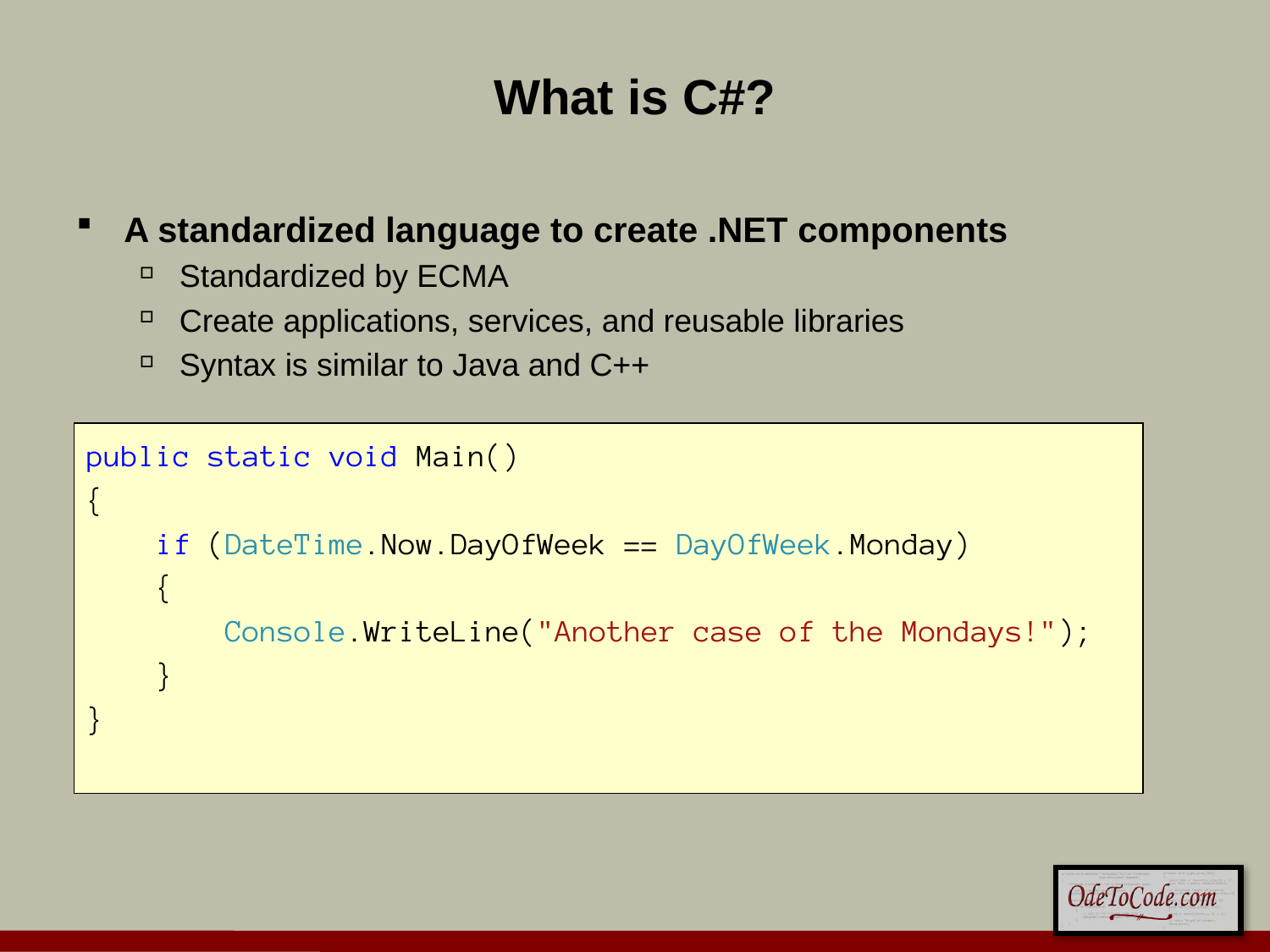

# What is C#?
A standardized language to create .NET components
Standardized by ECMA
Create applications, services, and reusable libraries
Syntax is similar to Java and C++
public static void Main()
{
    if (DateTime.Now.DayOfWeek == DayOfWeek.Monday)
    {
        Console.WriteLine("Another case of the Mondays!");
    }
}